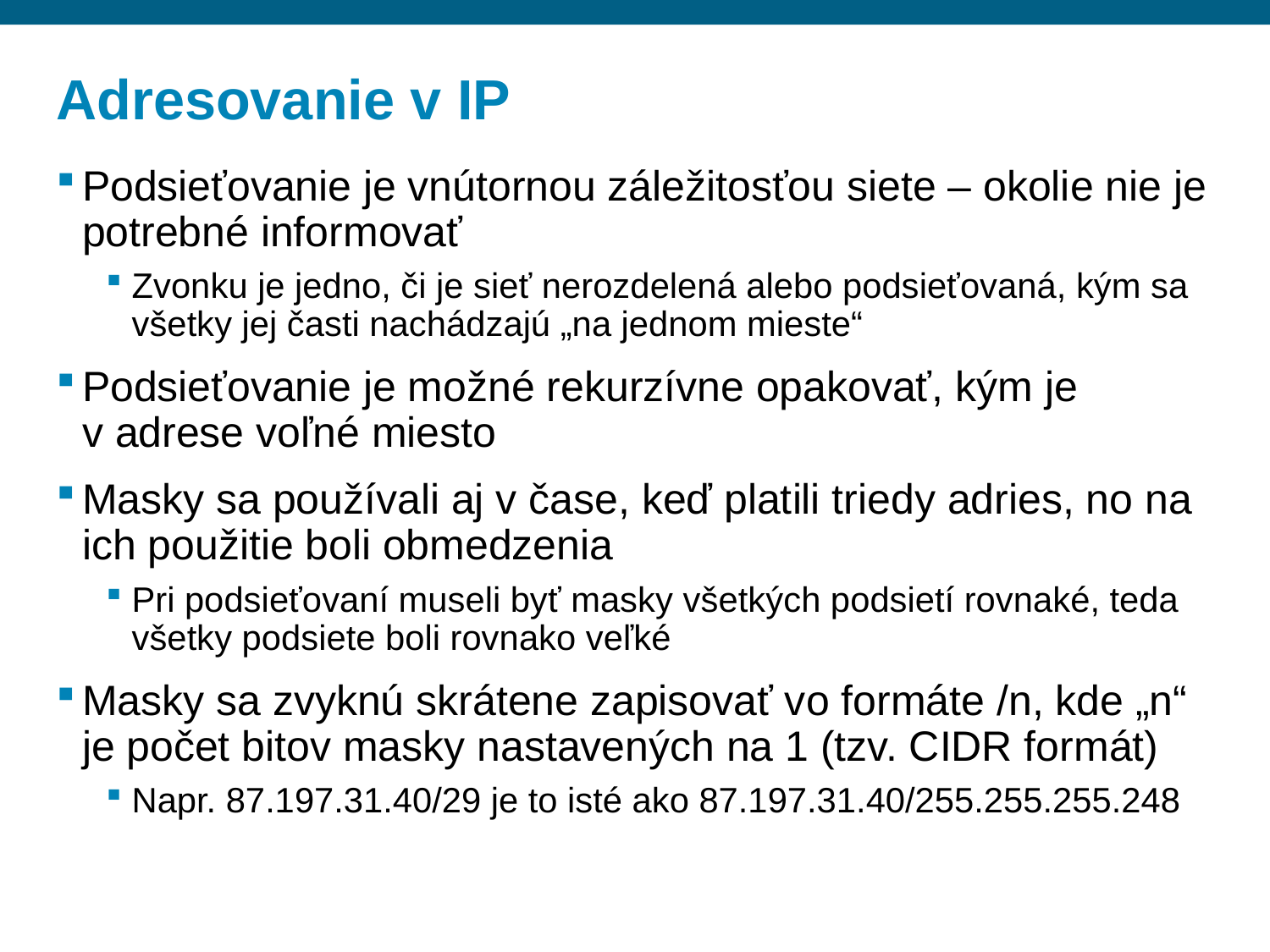

# Adresovanie v IP
Podsieťovanie je vnútornou záležitosťou siete – okolie nie je potrebné informovať
Zvonku je jedno, či je sieť nerozdelená alebo podsieťovaná, kým sa všetky jej časti nachádzajú „na jednom mieste“
Podsieťovanie je možné rekurzívne opakovať, kým je v adrese voľné miesto
Masky sa používali aj v čase, keď platili triedy adries, no na ich použitie boli obmedzenia
Pri podsieťovaní museli byť masky všetkých podsietí rovnaké, teda všetky podsiete boli rovnako veľké
Masky sa zvyknú skrátene zapisovať vo formáte /n, kde „n“ je počet bitov masky nastavených na 1 (tzv. CIDR formát)
Napr. 87.197.31.40/29 je to isté ako 87.197.31.40/255.255.255.248